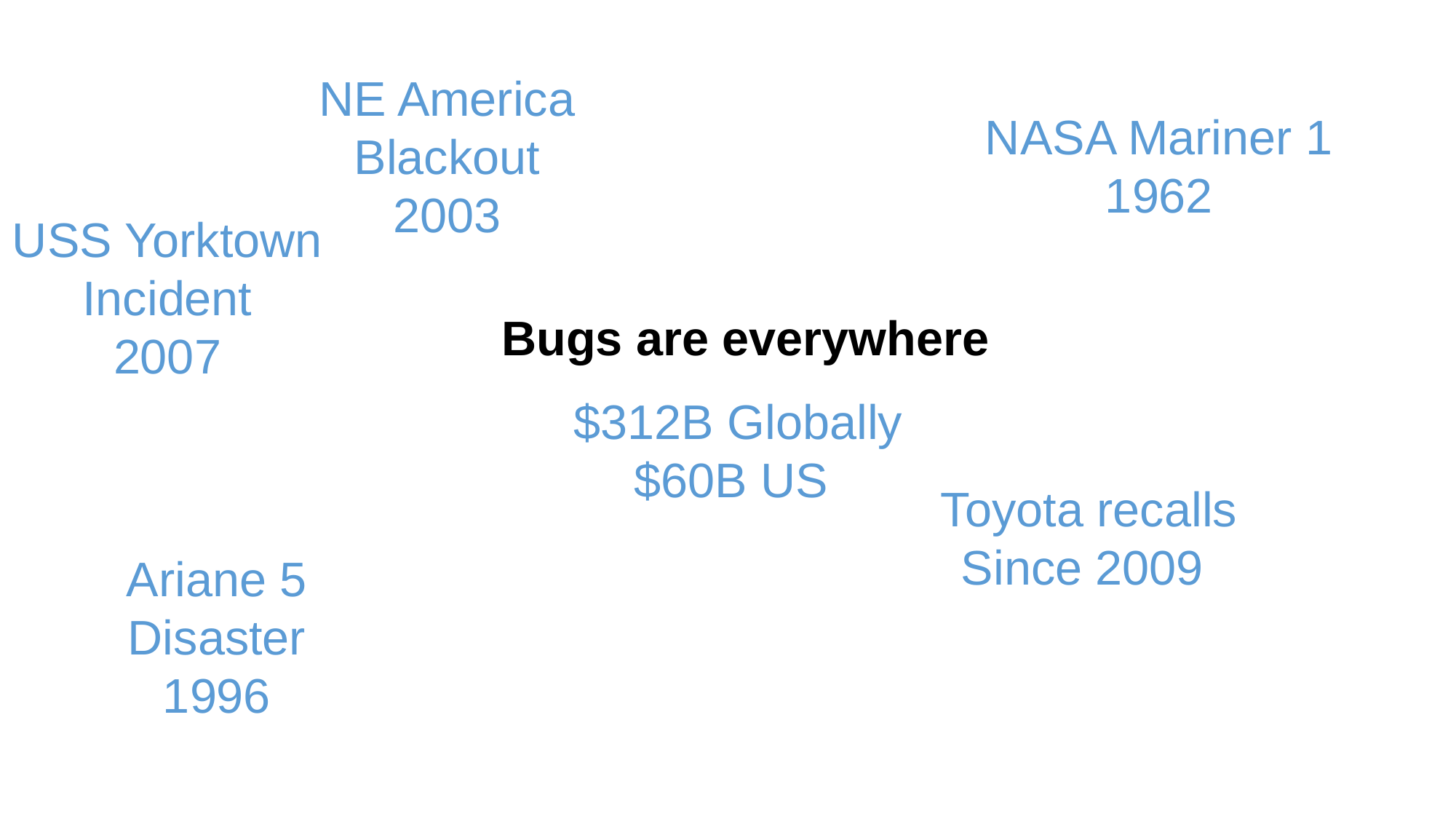

NE America
Blackout
2003
NASA Mariner 1
1962

USS Yorktown Incident
2007
Bugs are everywhere
$312B Globally
$60B US
 Toyota recalls
Since 2009
Ariane 5
Disaster
1996